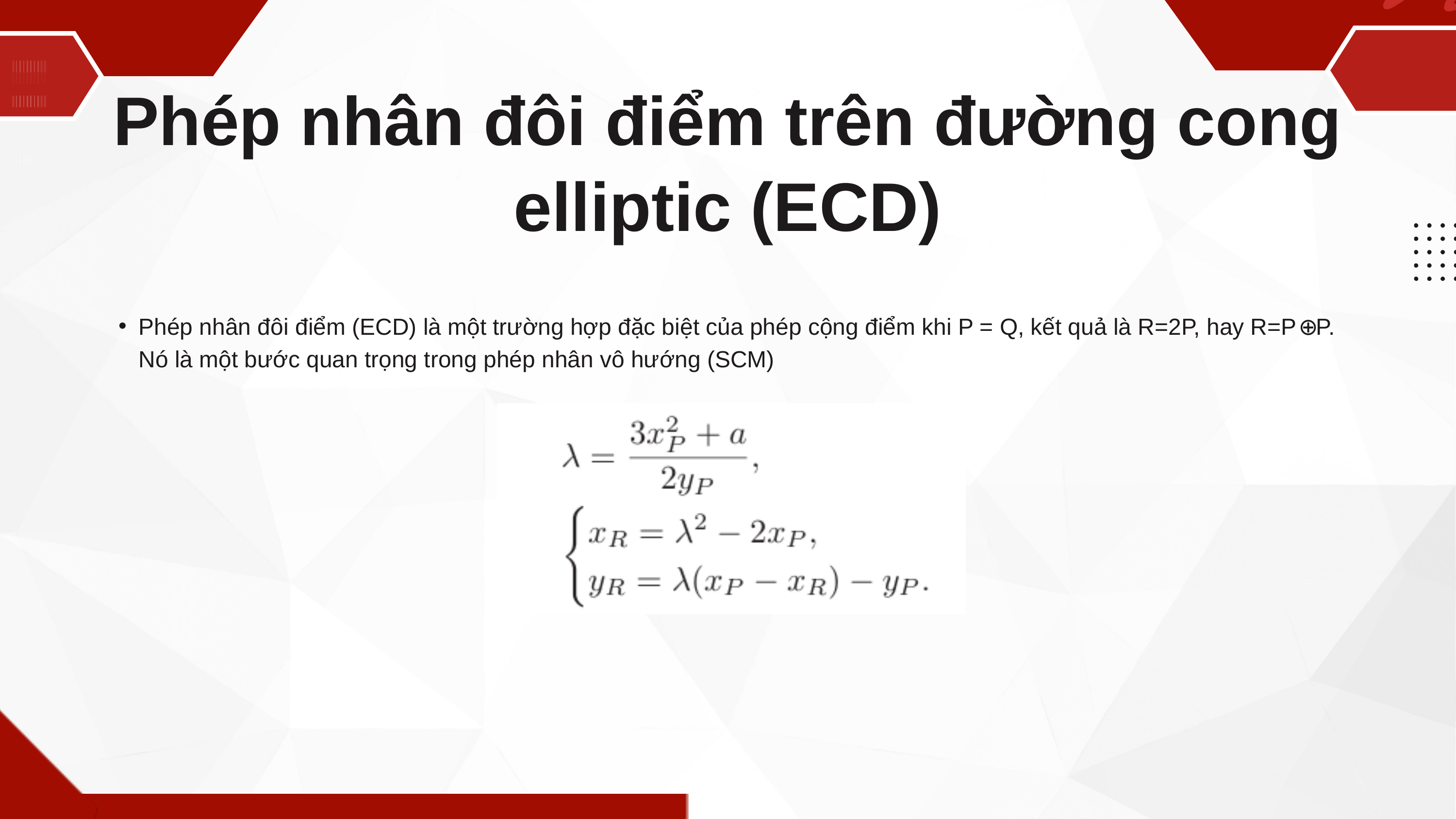

Phép nhân đôi điểm trên đường cong elliptic (ECD)

Phép nhân đôi điểm (ECD) là một trường hợp đặc biệt của phép cộng điểm khi P = Q, kết quả là R=2P, hay R=P⊕P. Nó là một bước quan trọng trong phép nhân vô hướng (SCM)